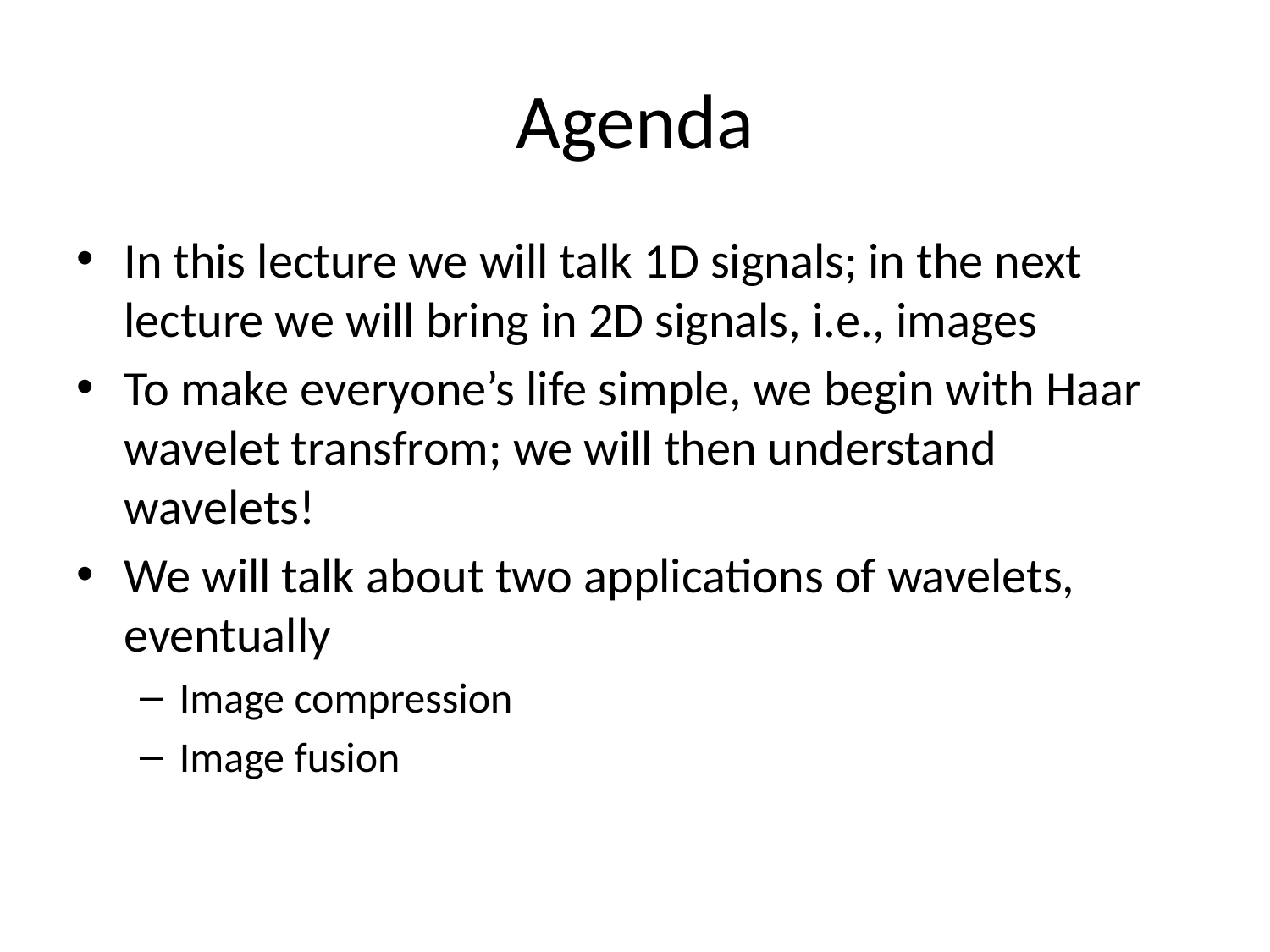

# Agenda
In this lecture we will talk 1D signals; in the next lecture we will bring in 2D signals, i.e., images
To make everyone’s life simple, we begin with Haar wavelet transfrom; we will then understand wavelets!
We will talk about two applications of wavelets, eventually
Image compression
Image fusion